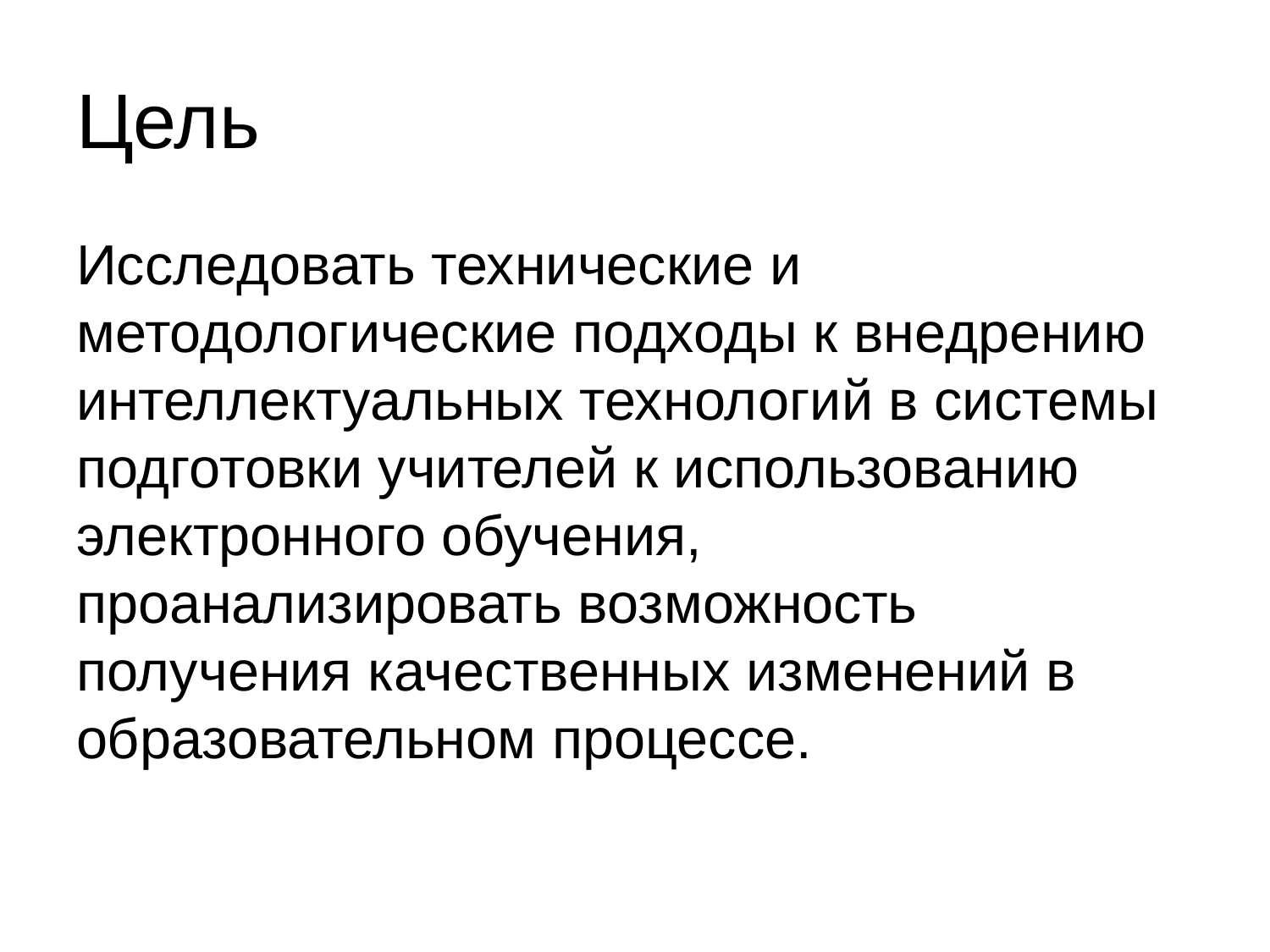

# Цель
Исследовать технические и методологические подходы к внедрению интеллектуальных технологий в системы подготовки учителей к использованию электронного обучения, проанализировать возможность получения качественных изменений в образовательном процессе.